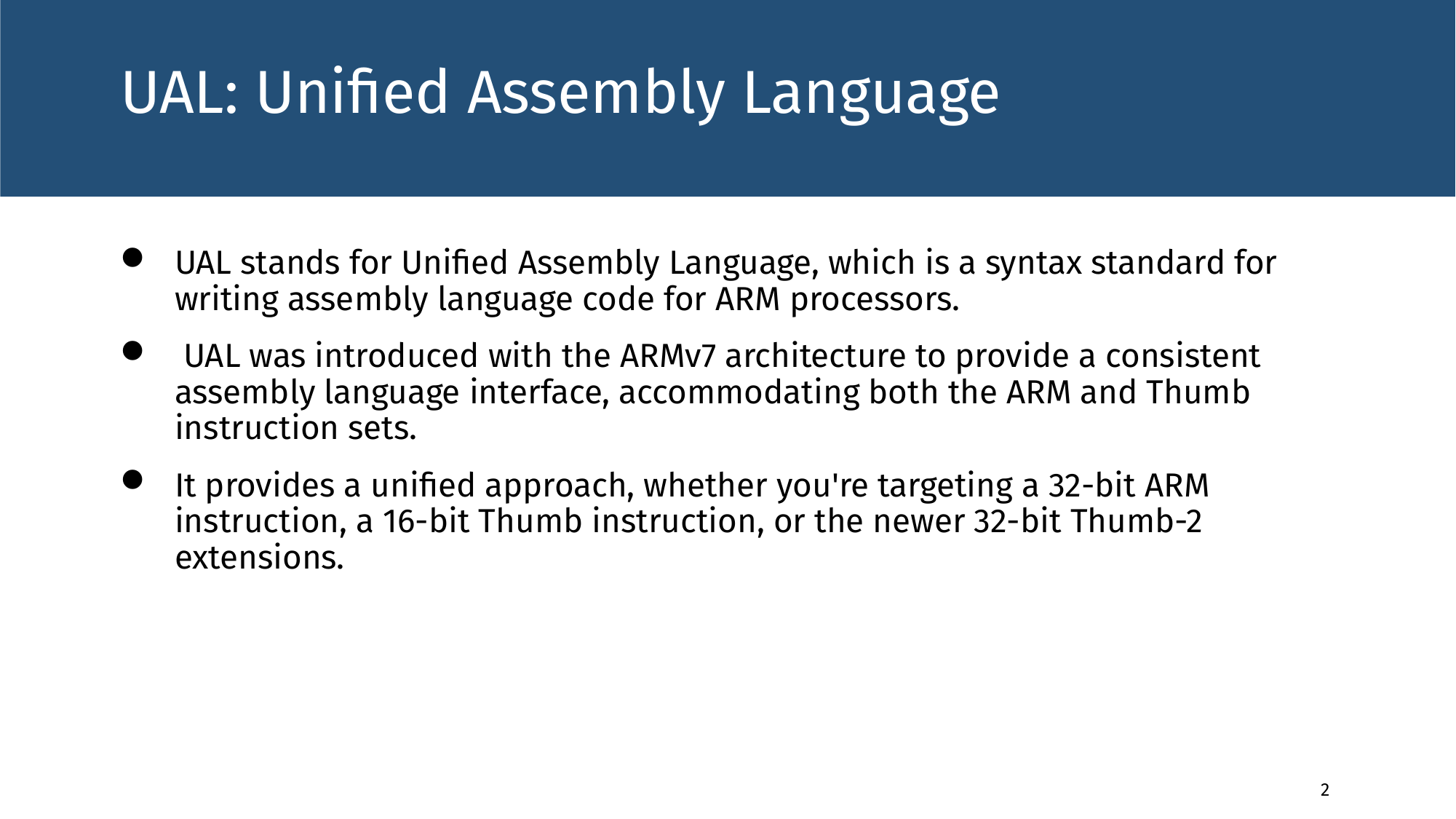

# UAL: Unified Assembly Language
UAL stands for Unified Assembly Language, which is a syntax standard for writing assembly language code for ARM processors.
 UAL was introduced with the ARMv7 architecture to provide a consistent assembly language interface, accommodating both the ARM and Thumb instruction sets.
It provides a unified approach, whether you're targeting a 32-bit ARM instruction, a 16-bit Thumb instruction, or the newer 32-bit Thumb-2 extensions.
2